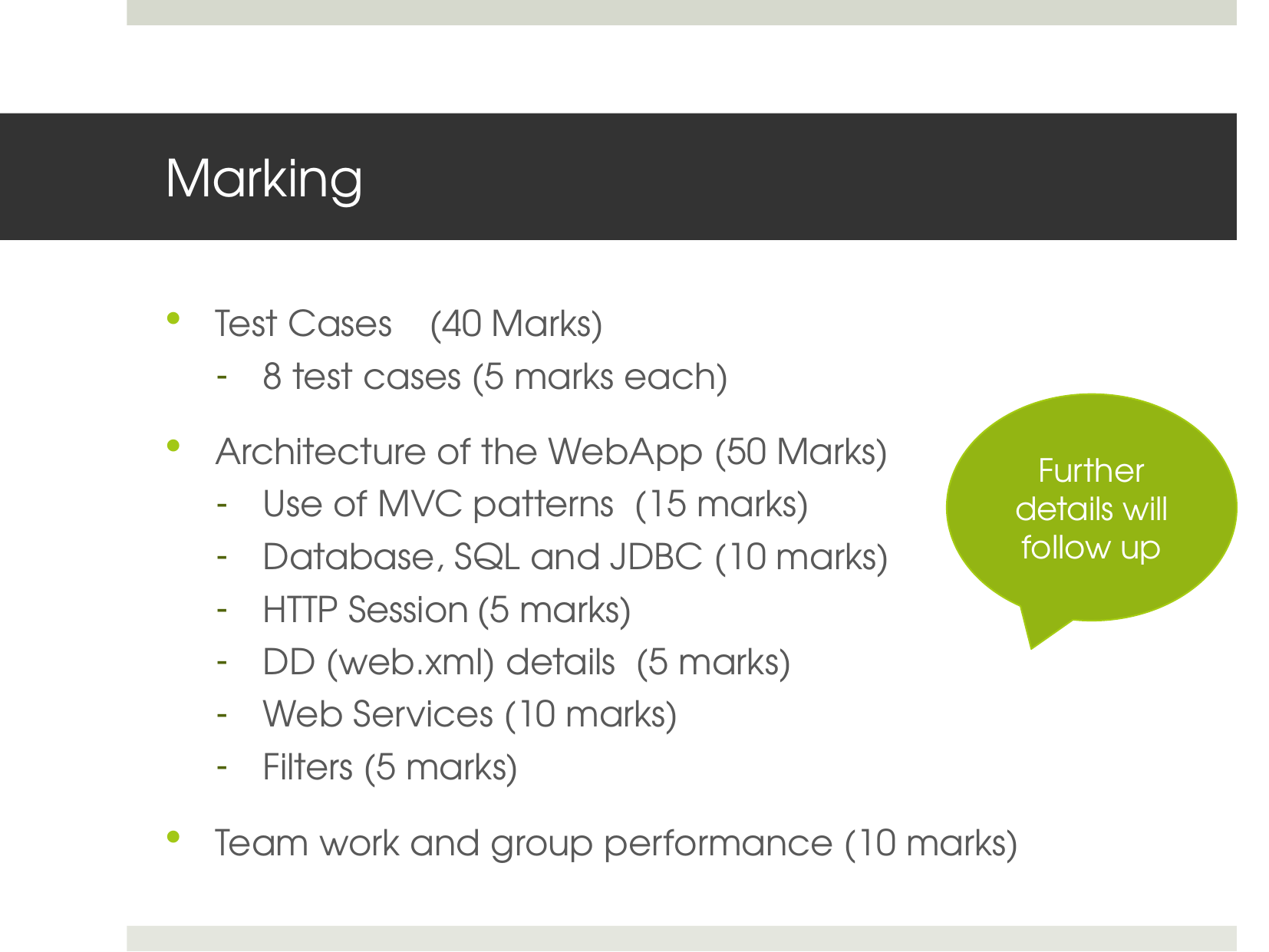

# Marking
Test Cases	(40 Marks)
8 test cases (5 marks each)
Architecture of the WebApp (50 Marks)
Use of MVC patterns  (15 marks)
Database, SQL and JDBC (10 marks)
HTTP Session	(5 marks)
DD (web.xml) details  (5 marks)
Web Services (10 marks)
Filters (5 marks)
Team work and group performance (10 marks)
Further details will follow up